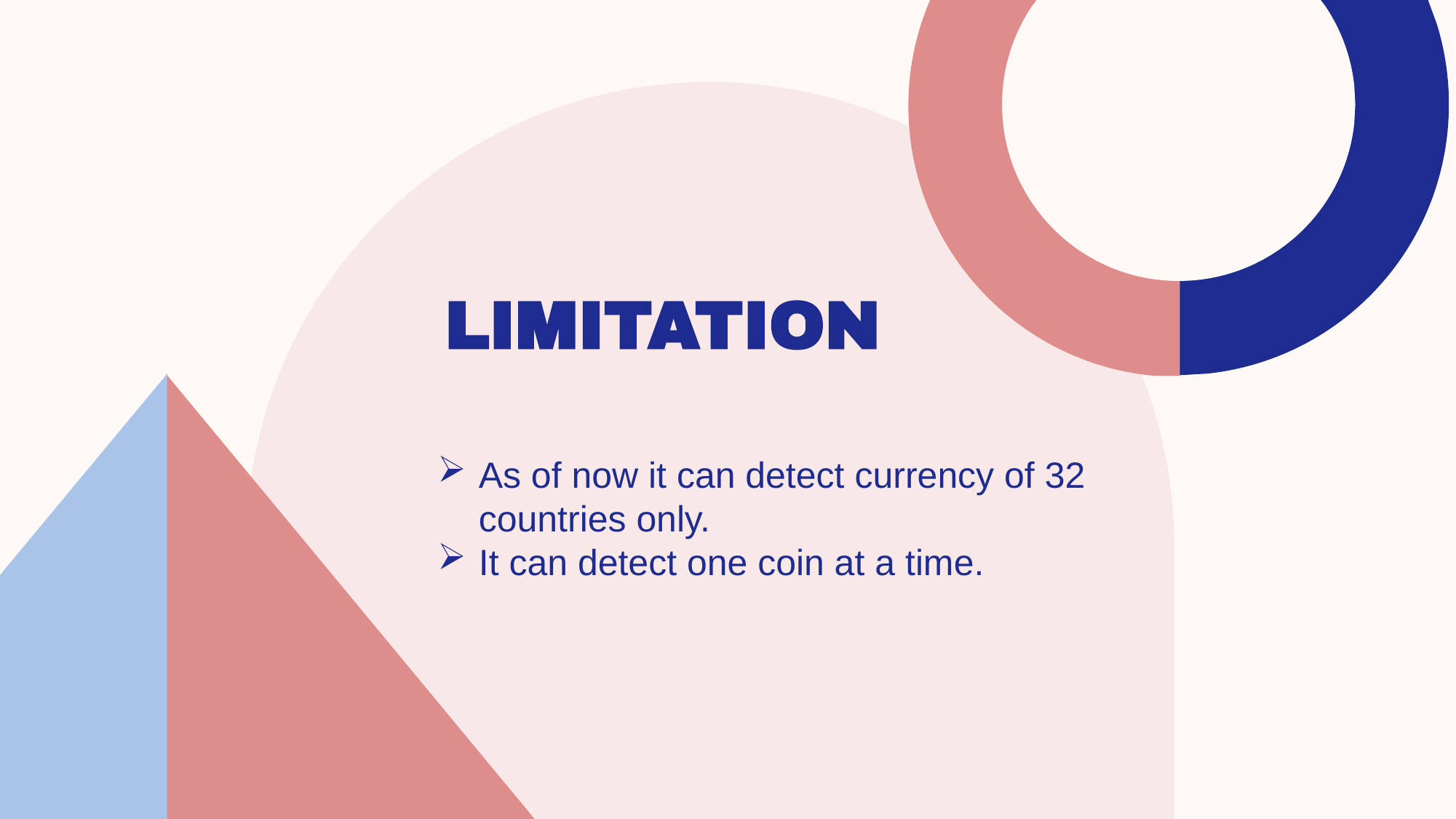

# limitation
As of now it can detect currency of 32 countries only.
It can detect one coin at a time.